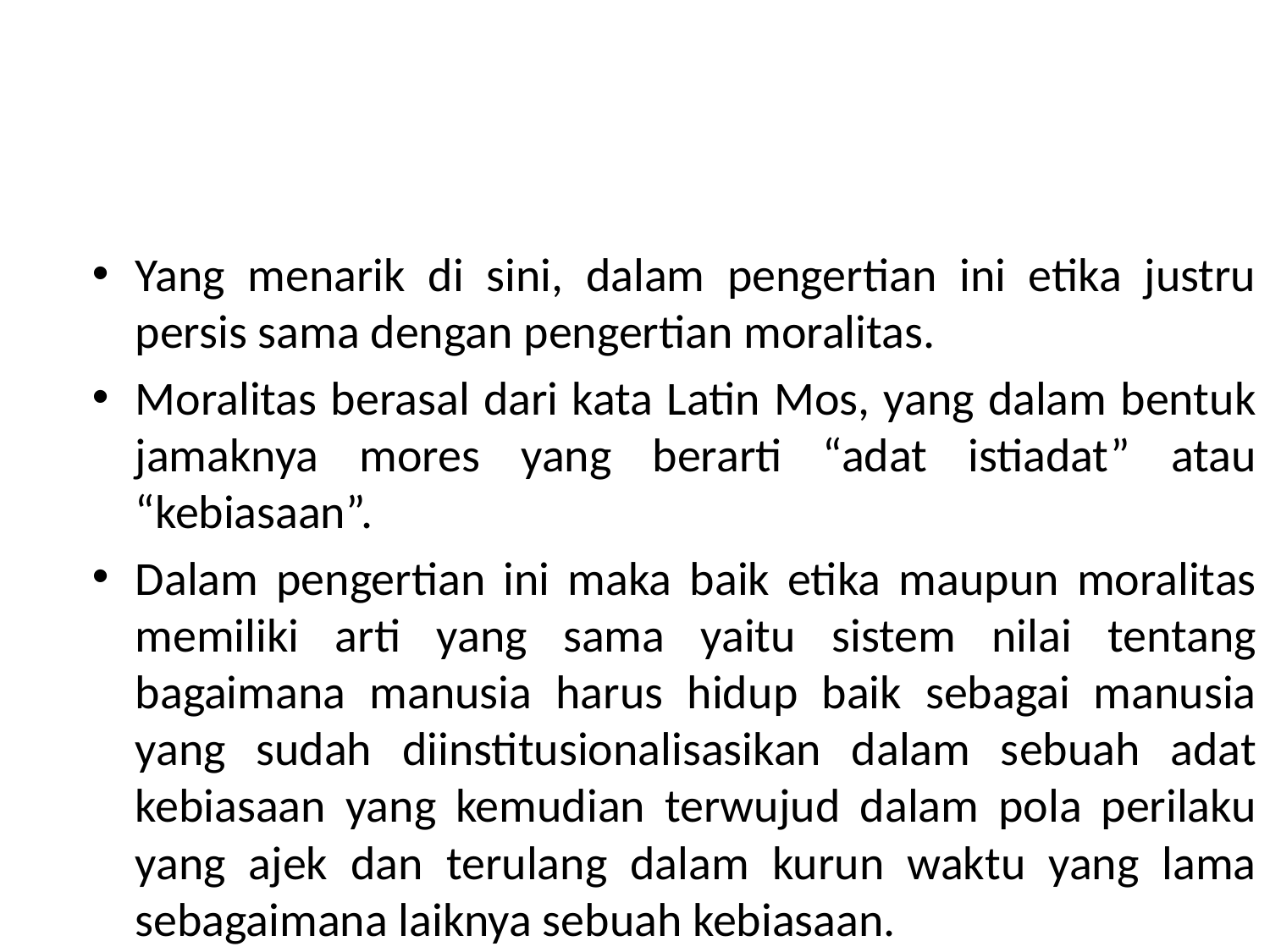

#
Yang menarik di sini, dalam pengertian ini etika justru persis sama dengan pengertian moralitas.
Moralitas berasal dari kata Latin Mos, yang dalam bentuk jamaknya mores yang berarti “adat istiadat” atau “kebiasaan”.
Dalam pengertian ini maka baik etika maupun moralitas memiliki arti yang sama yaitu sistem nilai tentang bagaimana manusia harus hidup baik sebagai manusia yang sudah diinstitusionalisasikan dalam sebuah adat kebiasaan yang kemudian terwujud dalam pola perilaku yang ajek dan terulang dalam kurun waktu yang lama sebagaimana laiknya sebuah kebiasaan.